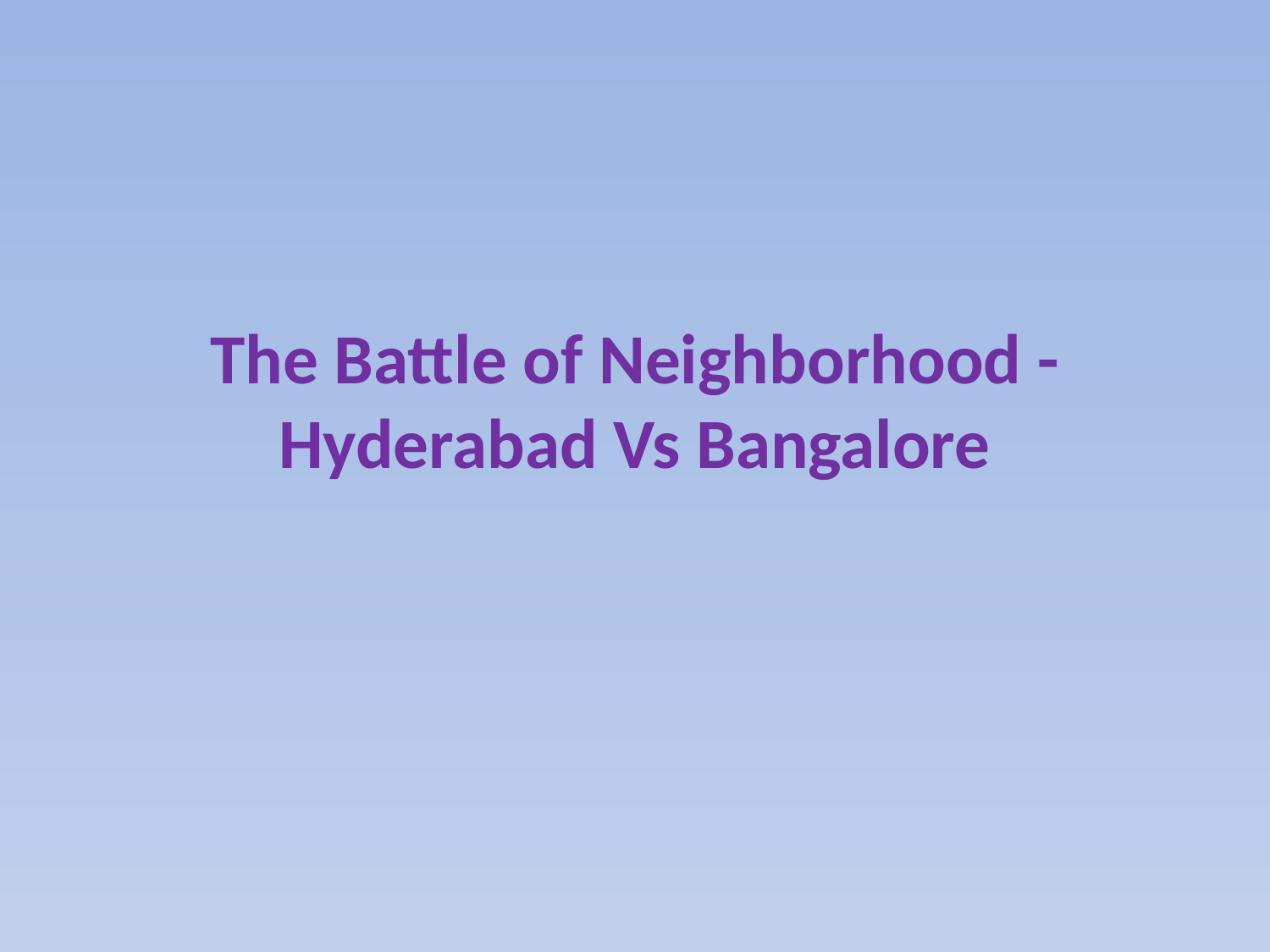

# The Battle of Neighborhood - Hyderabad Vs Bangalore